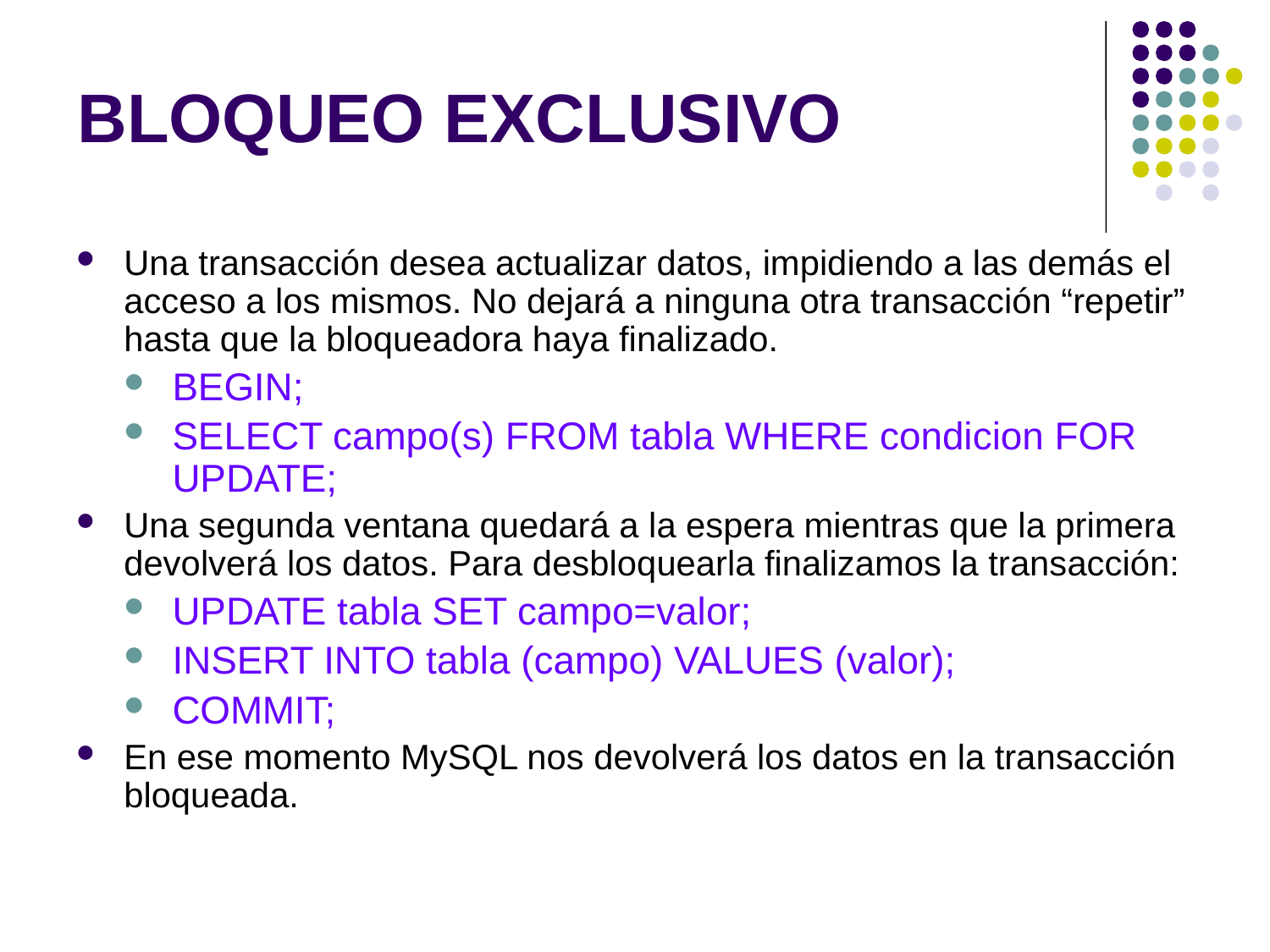

# BLOQUEO EXCLUSIVO
Una transacción desea actualizar datos, impidiendo a las demás el acceso a los mismos. No dejará a ninguna otra transacción “repetir” hasta que la bloqueadora haya finalizado.
BEGIN;
SELECT campo(s) FROM tabla WHERE condicion FOR UPDATE;
Una segunda ventana quedará a la espera mientras que la primera devolverá los datos. Para desbloquearla finalizamos la transacción:
UPDATE tabla SET campo=valor;
INSERT INTO tabla (campo) VALUES (valor);
COMMIT;
En ese momento MySQL nos devolverá los datos en la transacción bloqueada.